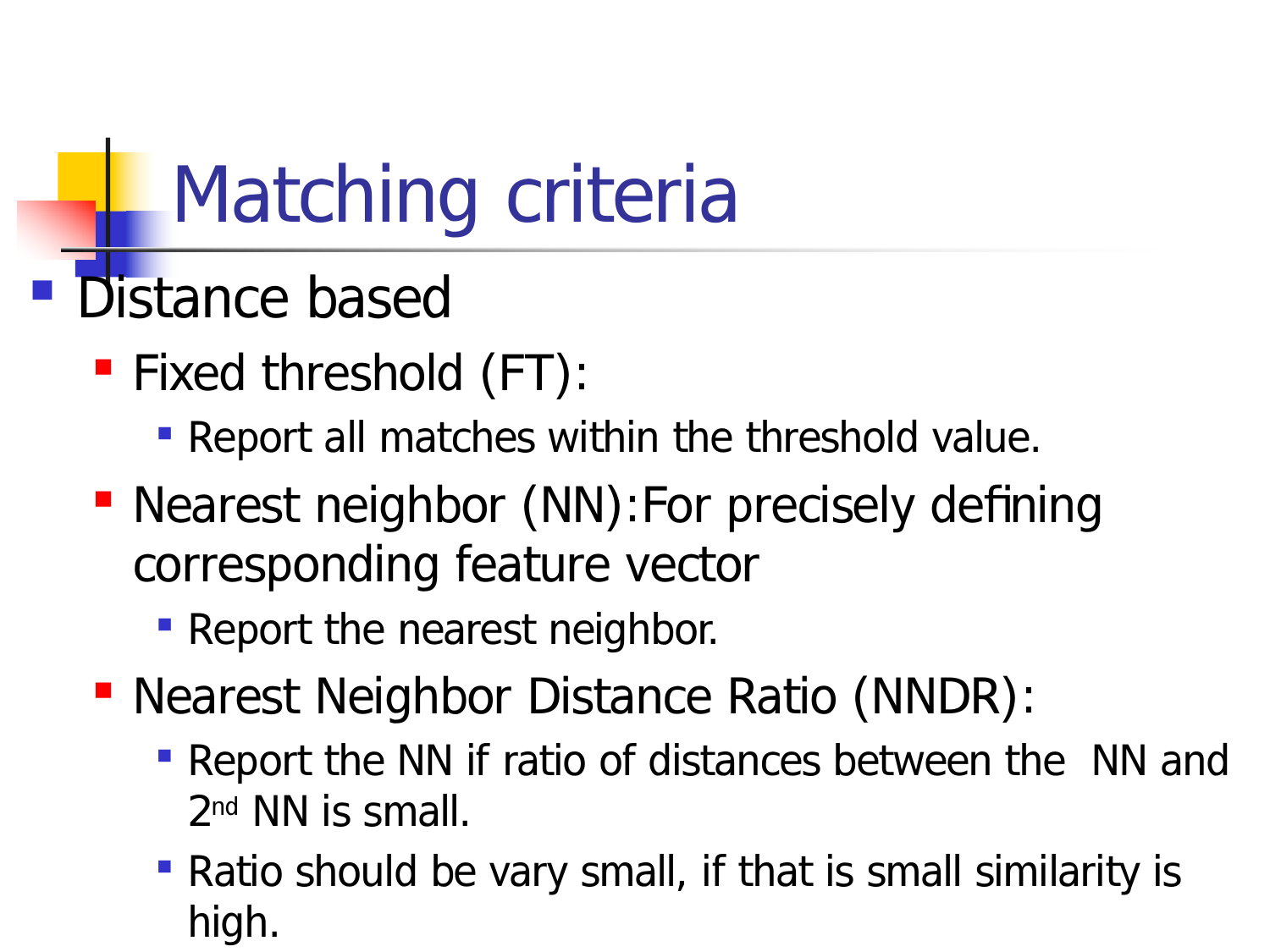

# Matching criteria
Distance based
Fixed threshold (FT):
Report all matches within the threshold value.
Nearest neighbor (NN):For precisely defining corresponding feature vector
Report the nearest neighbor.
Nearest Neighbor Distance Ratio (NNDR):
Report the NN if ratio of distances between the  NN and 2nd NN is small.
Ratio should be vary small, if that is small similarity is high.